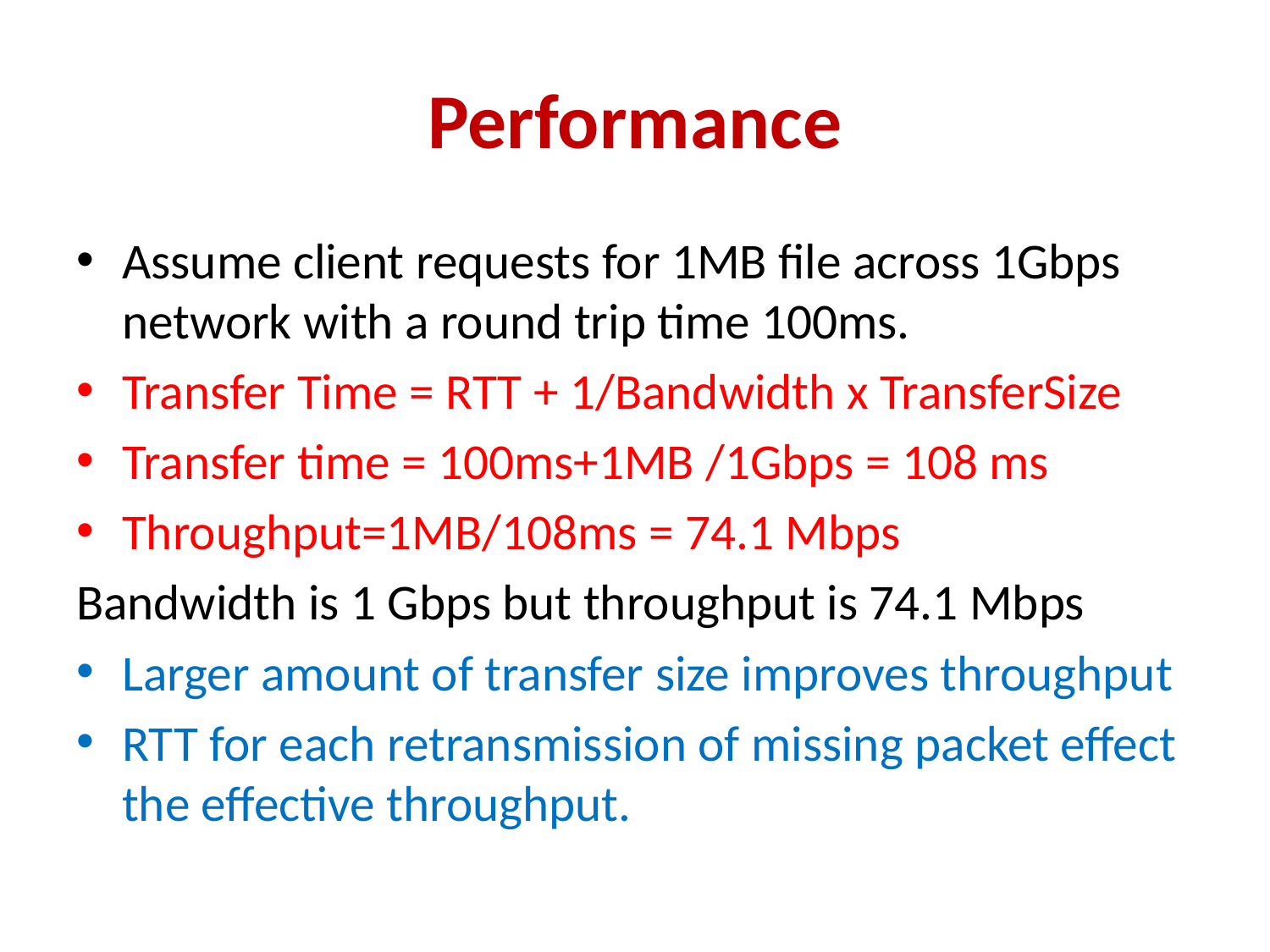

# Performance
Assume client requests for 1MB file across 1Gbps network with a round trip time 100ms.
Transfer Time = RTT + 1/Bandwidth x TransferSize
Transfer time = 100ms+1MB /1Gbps = 108 ms
Throughput=1MB/108ms = 74.1 Mbps
Bandwidth is 1 Gbps but throughput is 74.1 Mbps
Larger amount of transfer size improves throughput
RTT for each retransmission of missing packet effect the effective throughput.